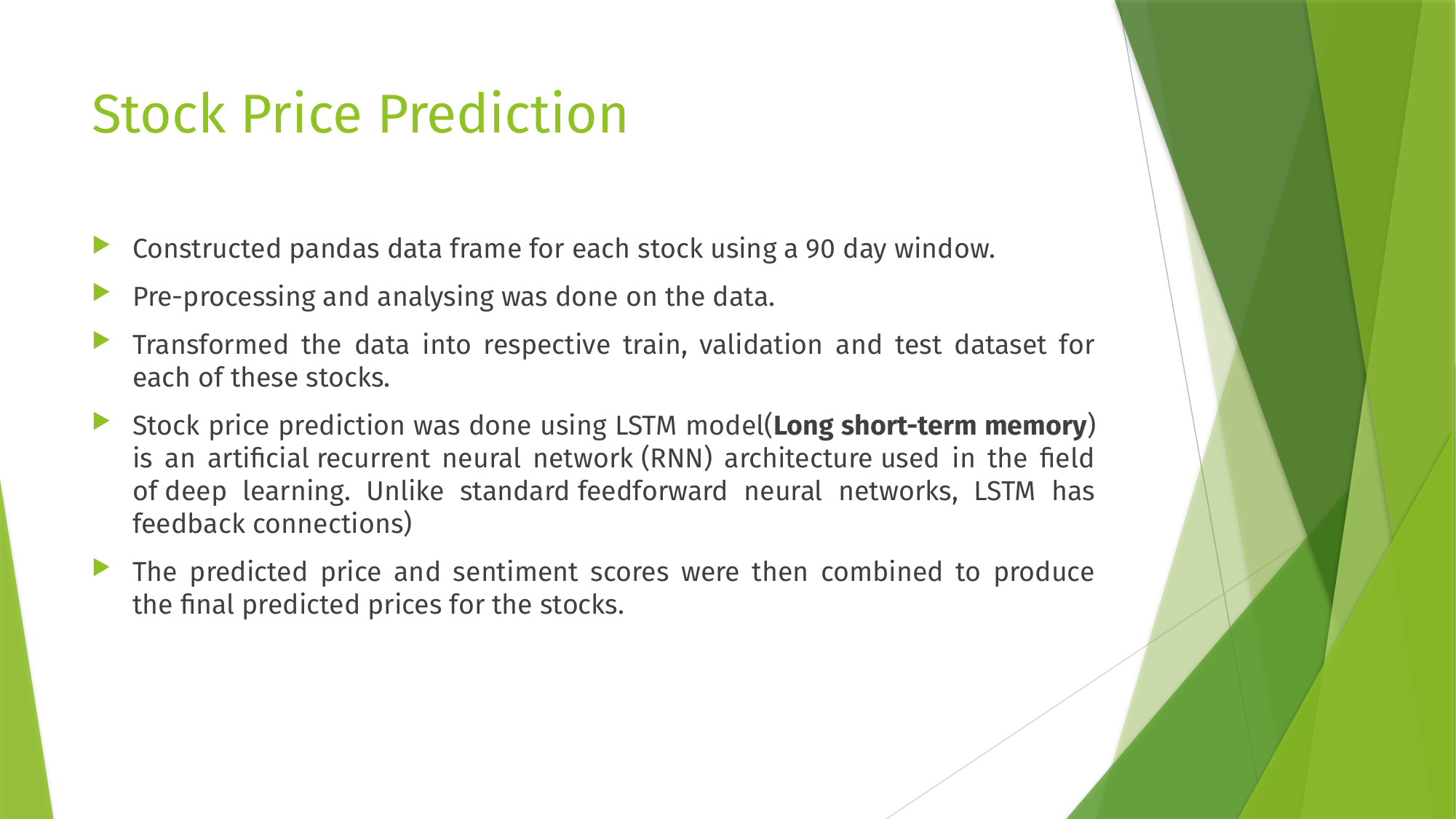

# Stock Price Prediction

Constructed pandas data frame for each stock using a 90 day window.
Pre-processing and analysing was done on the data.
Transformed the data into respective train, validation and test dataset for each of these stocks.
Stock price prediction was done using LSTM model(Long short-term memory) is an artificial recurrent neural network (RNN) architecture used in the field of deep learning. Unlike standard feedforward neural networks, LSTM has feedback connections)
The predicted price and sentiment scores were then combined to produce the final predicted prices for the stocks.